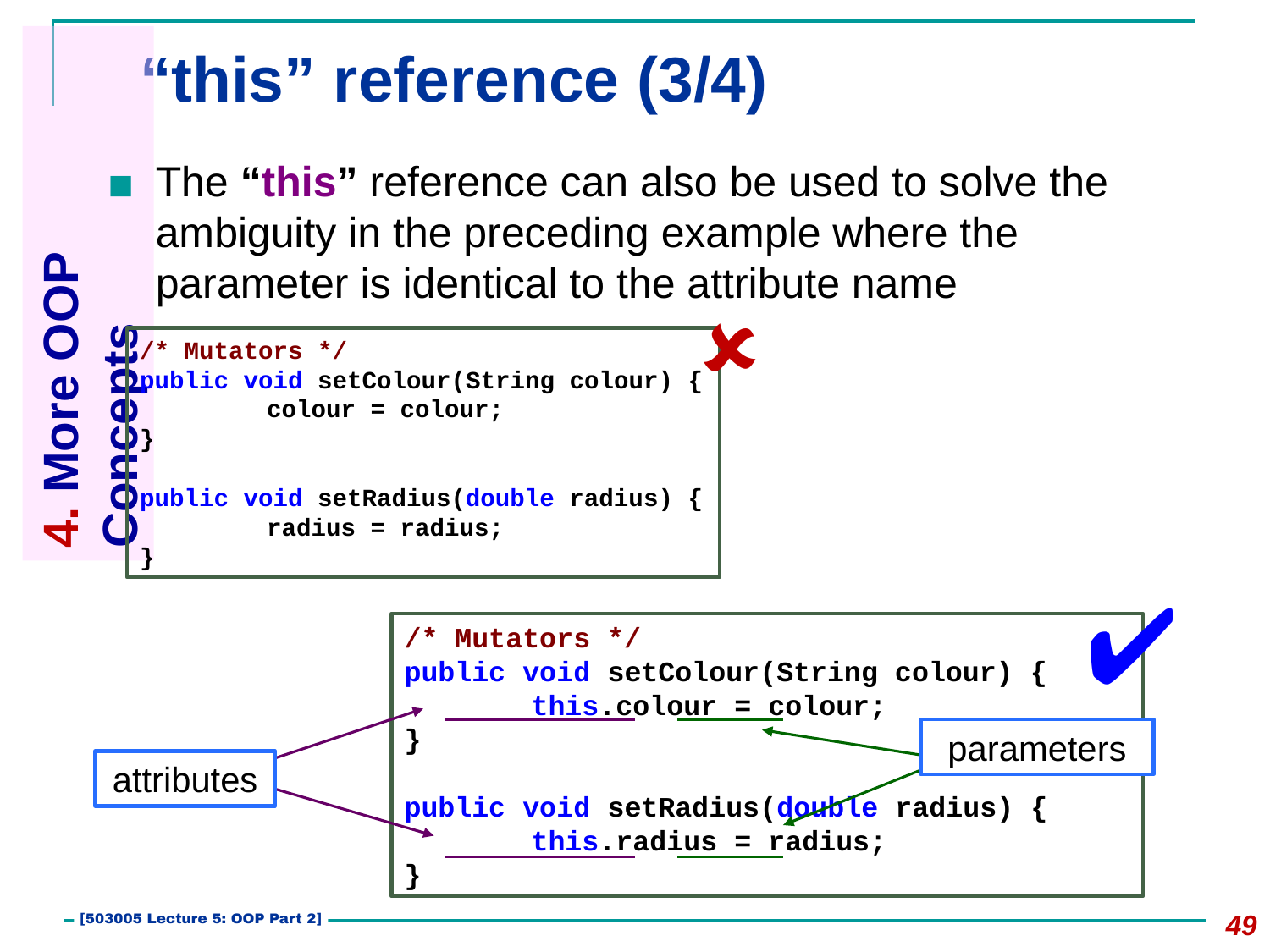

# “this” reference (3/4)
The “this” reference can also be used to solve the ambiguity in the preceding example where the parameter is identical to the attribute name
4. More OOP Concepts
🗶
/* Mutators */
public void setColour(String colour) {
	colour = colour;
}

public void setRadius(double radius) {
	radius = radius;
}
✔
/* Mutators */
public void setColour(String colour) {
	this.colour = colour;
}

public void setRadius(double radius) {
	this.radius = radius;
}
attributes
parameters
49
[503005 Lecture 5: OOP Part 2]